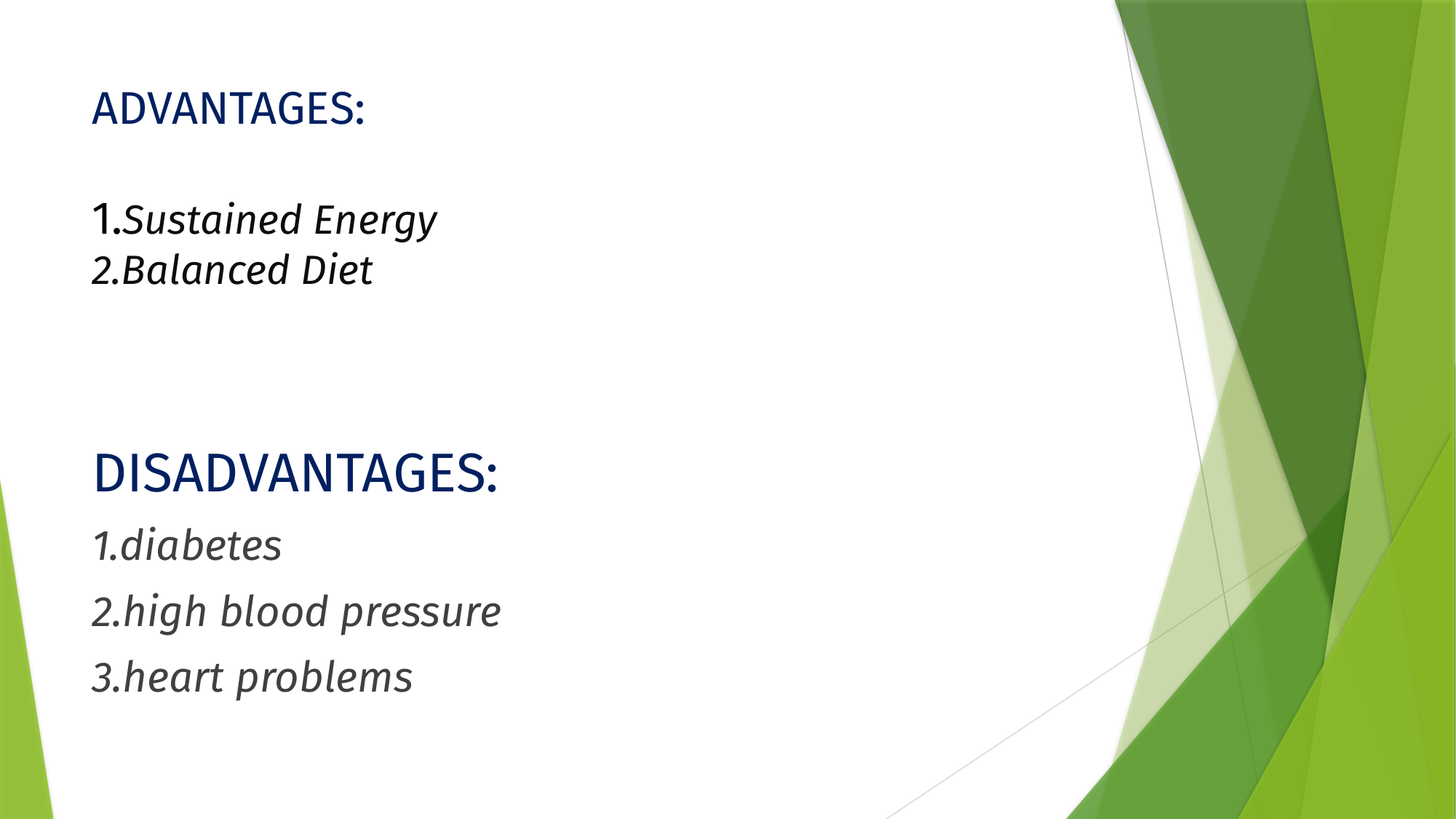

# ADVANTAGES: 1.Sustained Energy 2.Balanced Diet

DISADVANTAGES:
1.diabetes
2.high blood pressure
3.heart problems